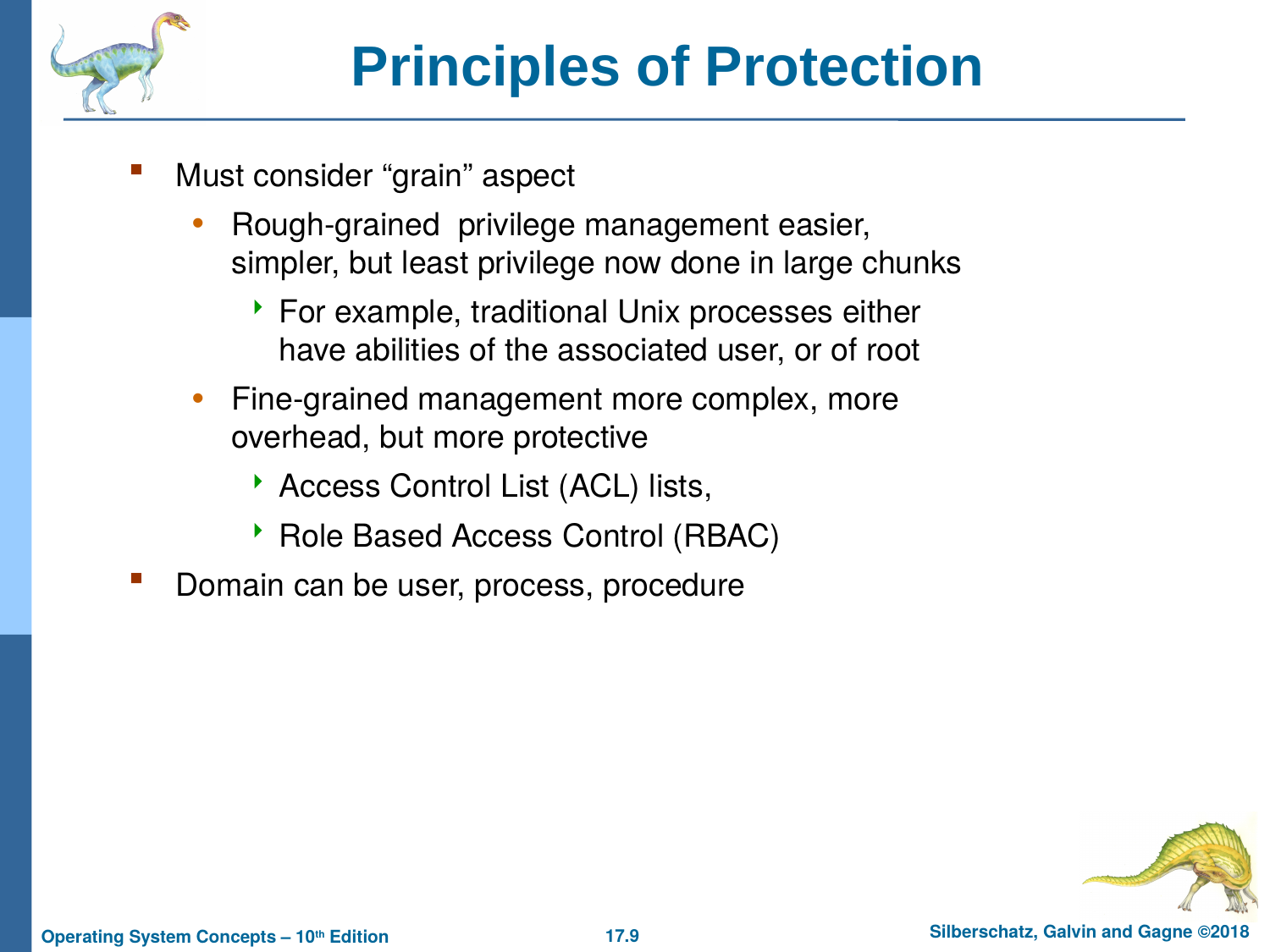

# Principles of Protection
Must consider “grain” aspect
Rough-grained  privilege management easier, simpler, but least privilege now done in large chunks
For example, traditional Unix processes either have abilities of the associated user, or of root
Fine-grained management more complex, more overhead, but more protective
Access Control List (ACL) lists,
Role Based Access Control (RBAC)
Domain can be user, process, procedure